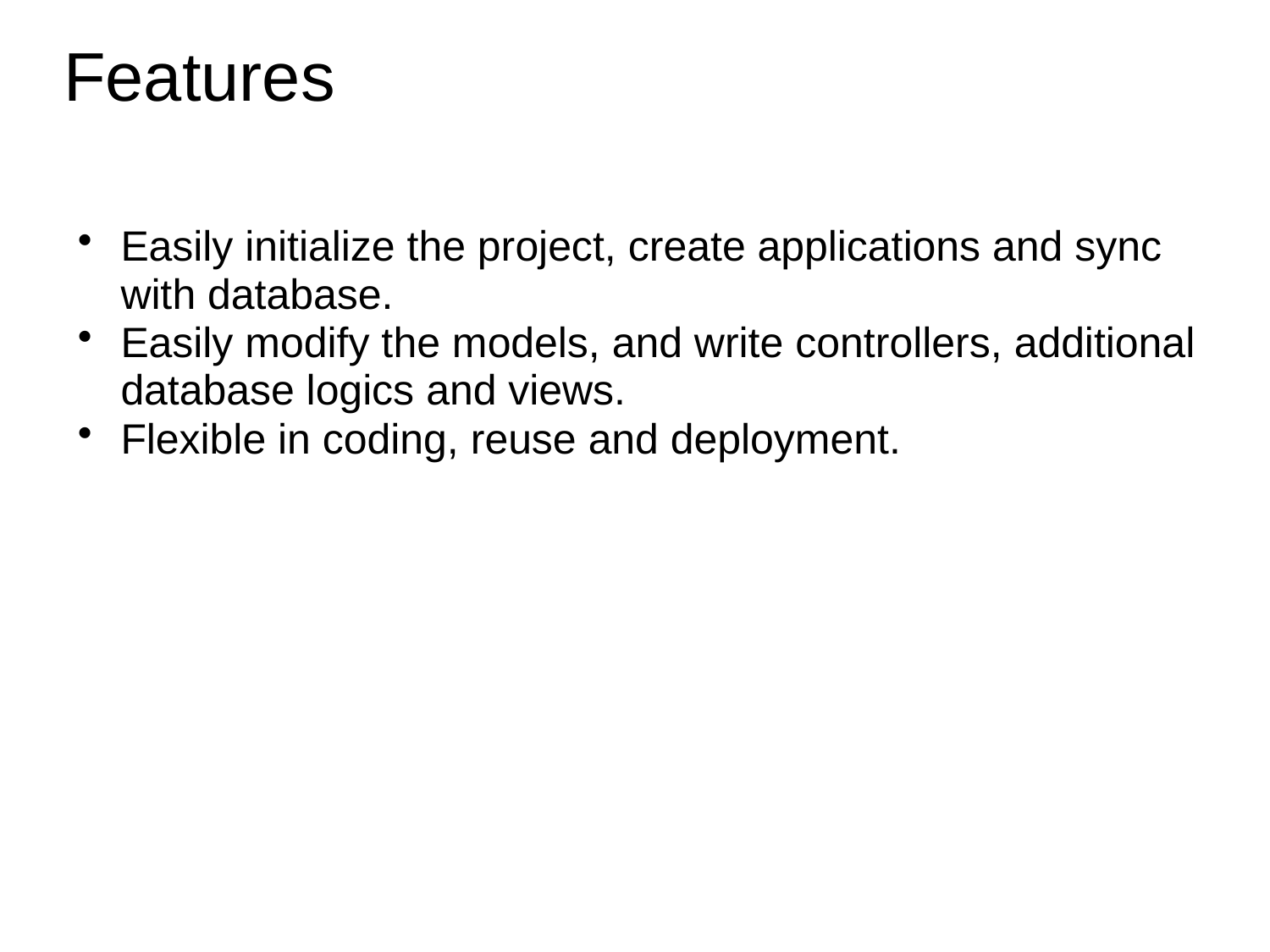

# Features
Easily initialize the project, create applications and sync with database.
Easily modify the models, and write controllers, additional database logics and views.
Flexible in coding, reuse and deployment.